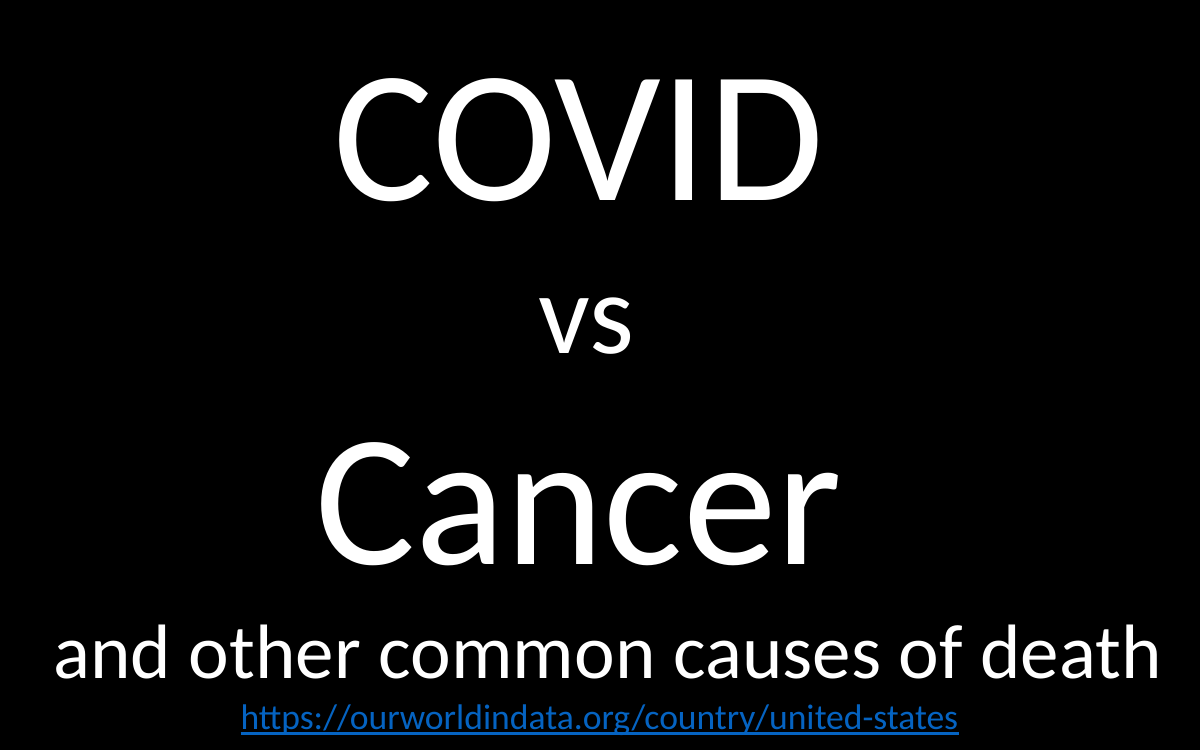

COVID
vs
Cancer
 and other common causes of death
https://ourworldindata.org/country/united-states